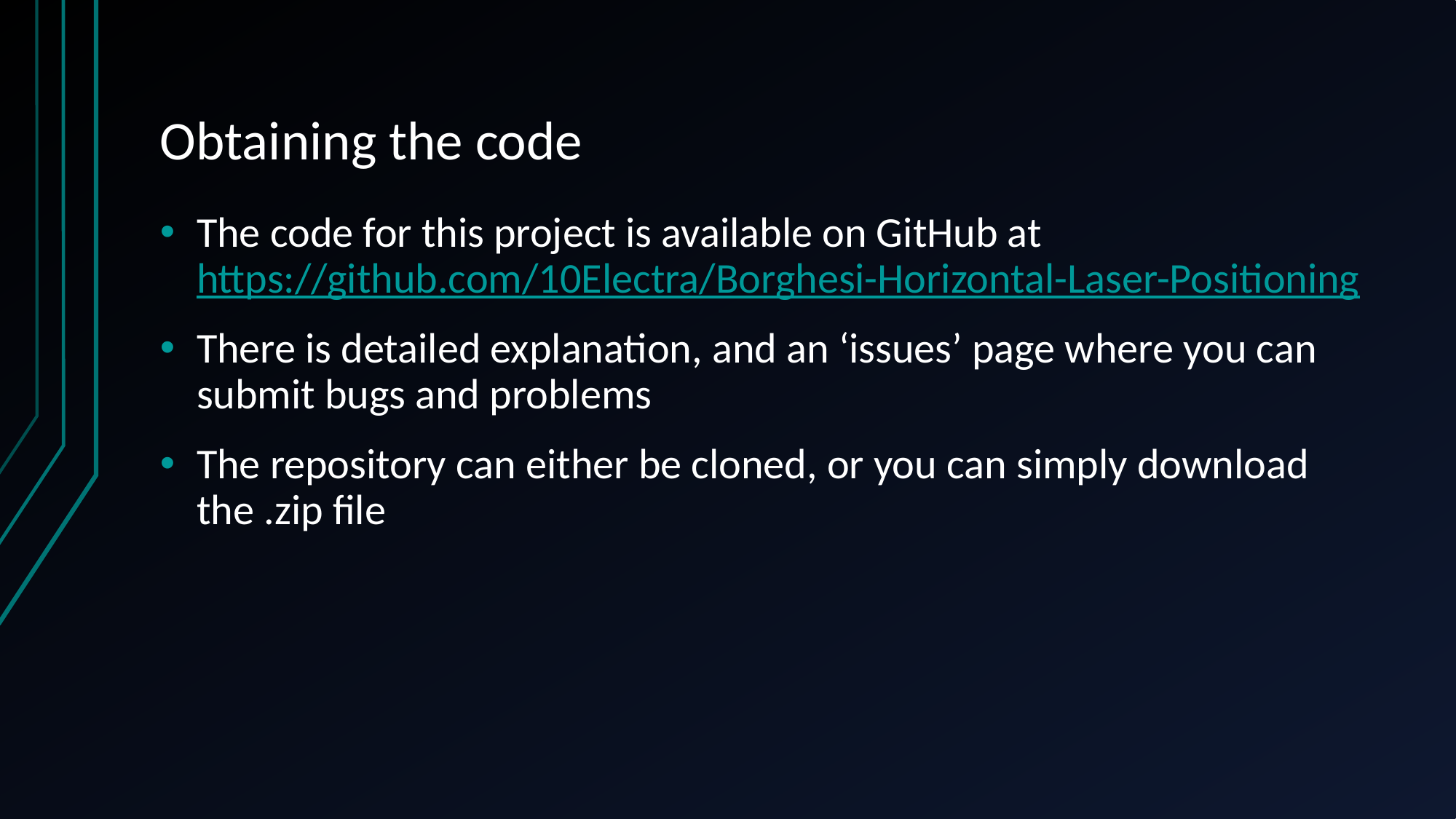

# Obtaining the code
The code for this project is available on GitHub at https://github.com/10Electra/Borghesi-Horizontal-Laser-Positioning
There is detailed explanation, and an ‘issues’ page where you can submit bugs and problems
The repository can either be cloned, or you can simply download the .zip file